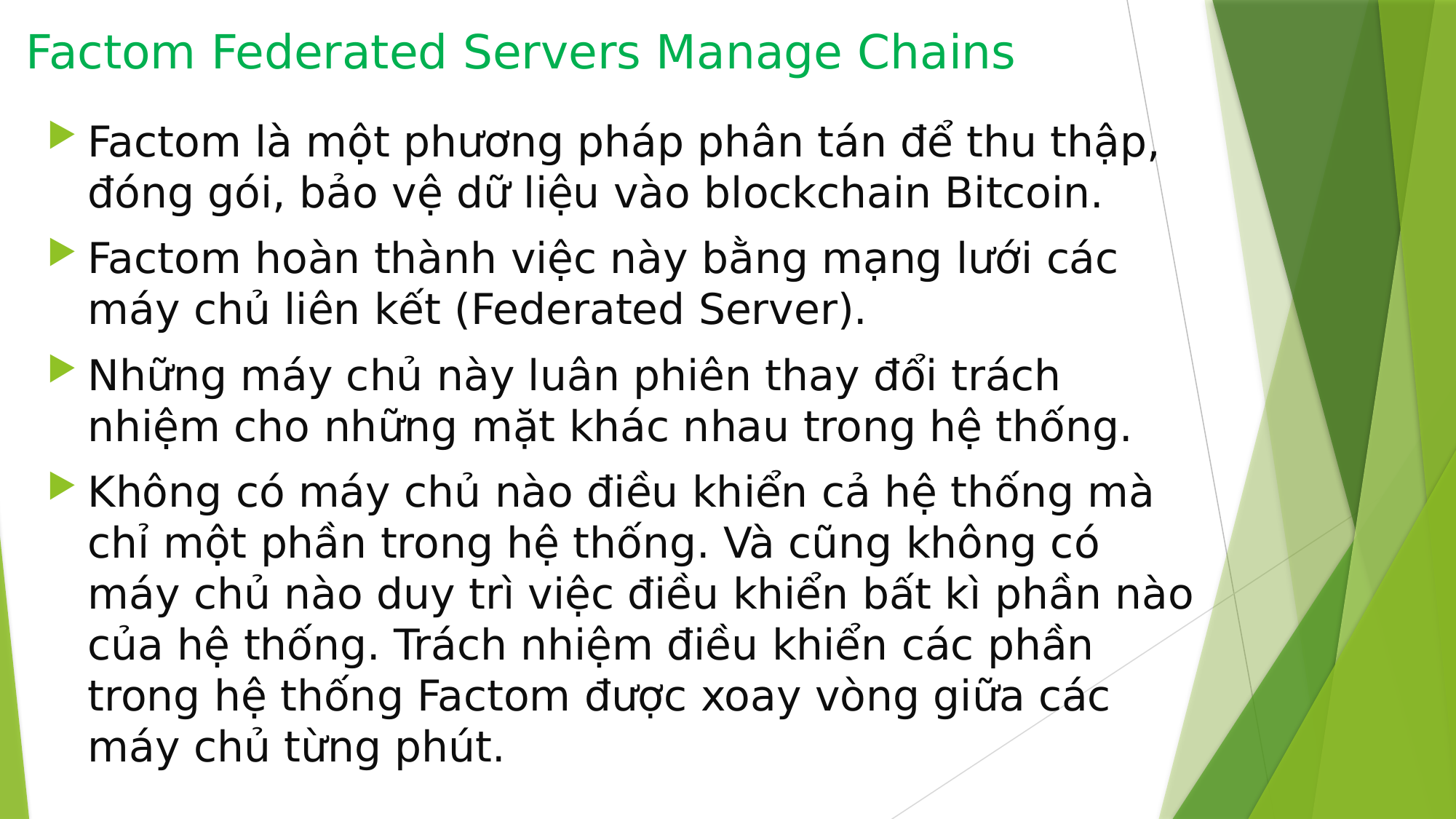

# Factom Federated Servers Manage Chains
Factom là một phương pháp phân tán để thu thập, đóng gói, bảo vệ dữ liệu vào blockchain Bitcoin.
Factom hoàn thành việc này bằng mạng lưới các máy chủ liên kết (Federated Server).
Những máy chủ này luân phiên thay đổi trách nhiệm cho những mặt khác nhau trong hệ thống.
Không có máy chủ nào điều khiển cả hệ thống mà chỉ một phần trong hệ thống. Và cũng không có máy chủ nào duy trì việc điều khiển bất kì phần nào của hệ thống. Trách nhiệm điều khiển các phần trong hệ thống Factom được xoay vòng giữa các máy chủ từng phút.
31